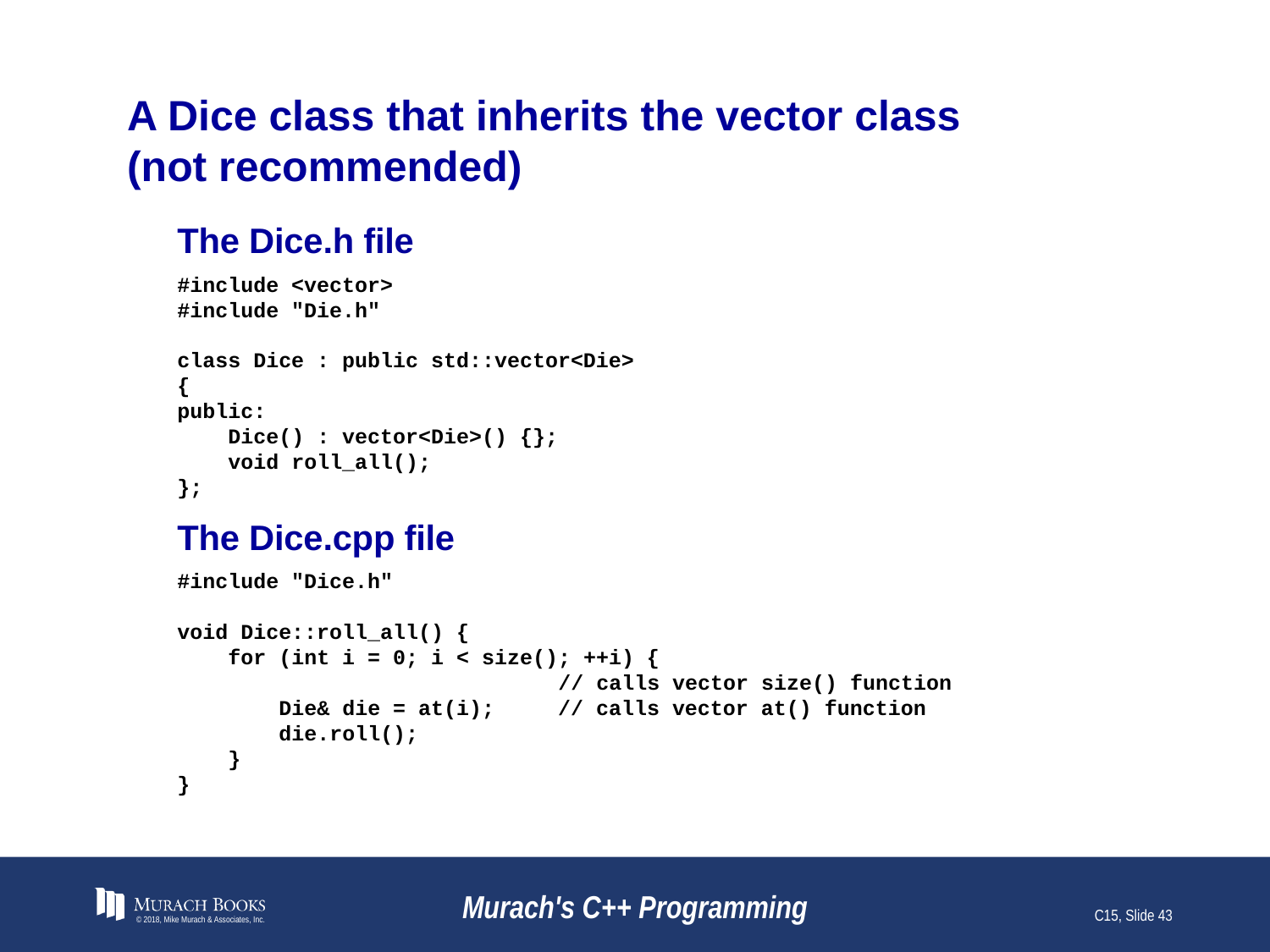

# A Dice class that inherits the vector class (not recommended)
The Dice.h file
#include <vector>
#include "Die.h"

class Dice : public std::vector<Die>
{
public:
    Dice() : vector<Die>() {};
    void roll_all();
};
The Dice.cpp file
#include "Dice.h"

void Dice::roll_all() {
    for (int i = 0; i < size(); ++i) {
                              // calls vector size() function
        Die& die = at(i);     // calls vector at() function
        die.roll();
    }
}

© 2018, Mike Murach & Associates, Inc.
Murach's C++ Programming

C15, Slide 43